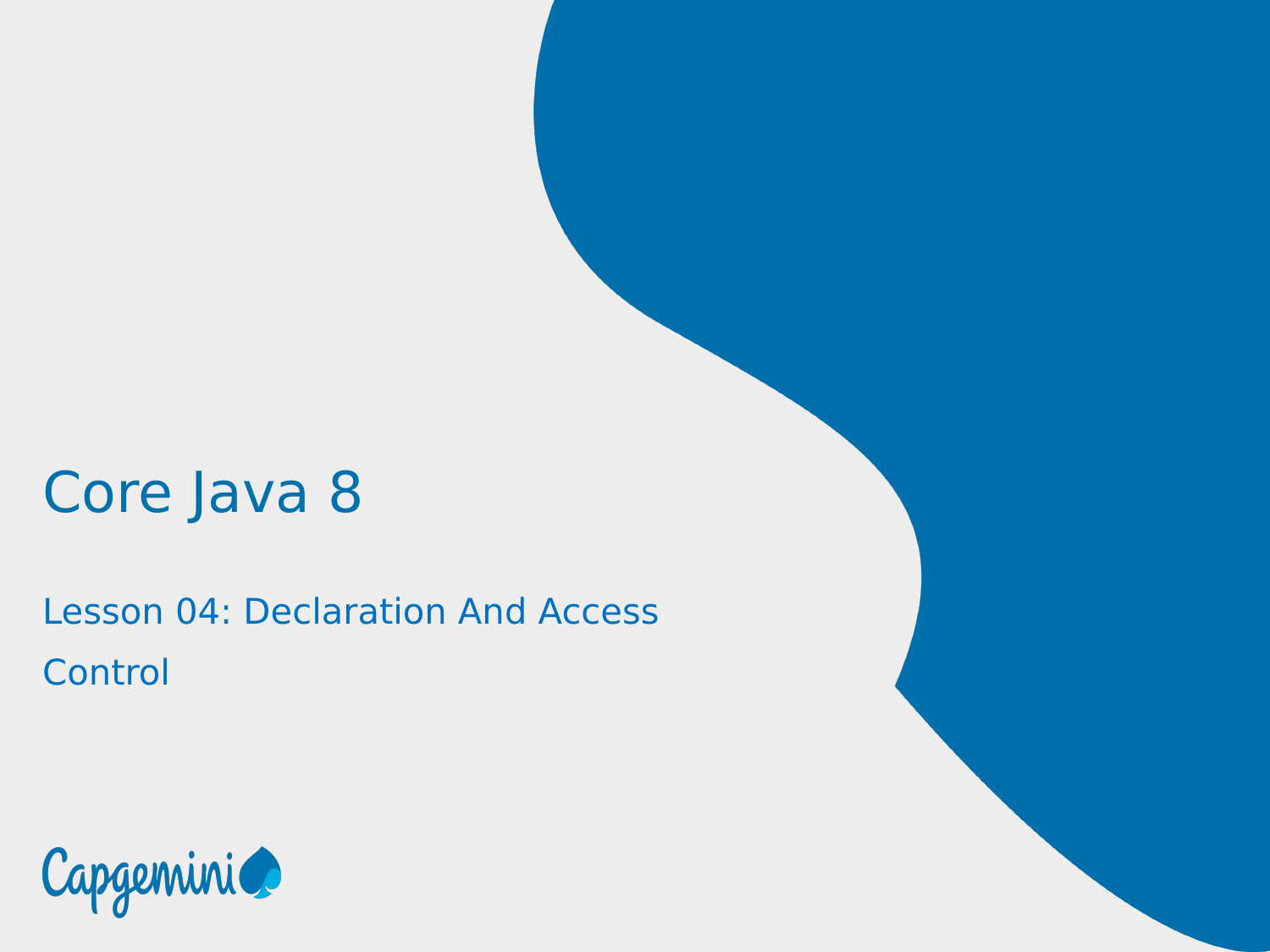

# Core Java 8
Lesson 04: Declaration And Access Control